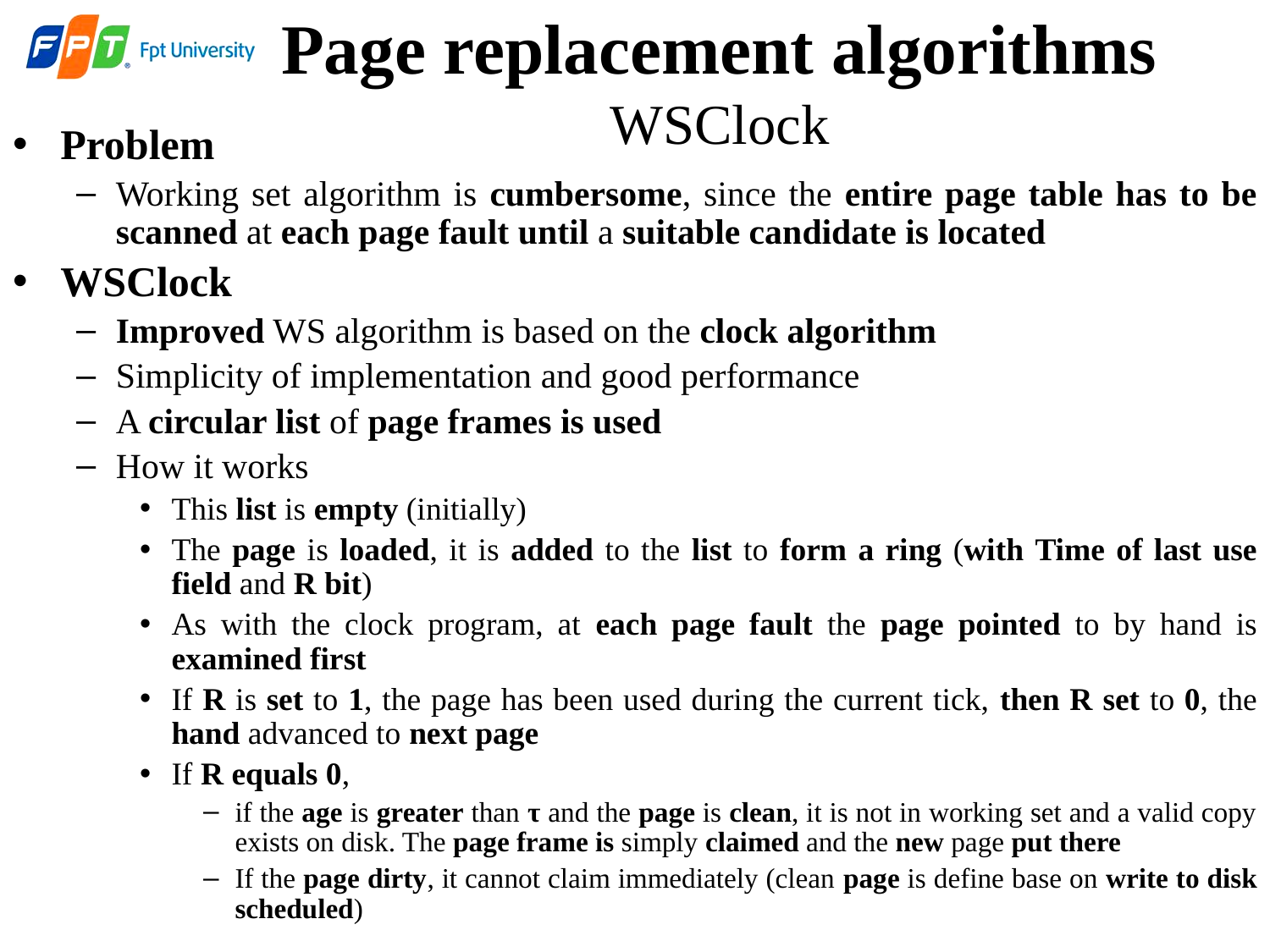

Page replacement algorithms
WSClock
Problem
Working set algorithm is cumbersome, since the entire page table has to be scanned at each page fault until a suitable candidate is located
WSClock
Improved WS algorithm is based on the clock algorithm
Simplicity of implementation and good performance
A circular list of page frames is used
How it works
This list is empty (initially)
The page is loaded, it is added to the list to form a ring (with Time of last use field and R bit)
As with the clock program, at each page fault the page pointed to by hand is examined first
If R is set to 1, the page has been used during the current tick, then R set to 0, the hand advanced to next page
If R equals 0,
if the age is greater than τ and the page is clean, it is not in working set and a valid copy exists on disk. The page frame is simply claimed and the new page put there
If the page dirty, it cannot claim immediately (clean page is define base on write to disk scheduled)